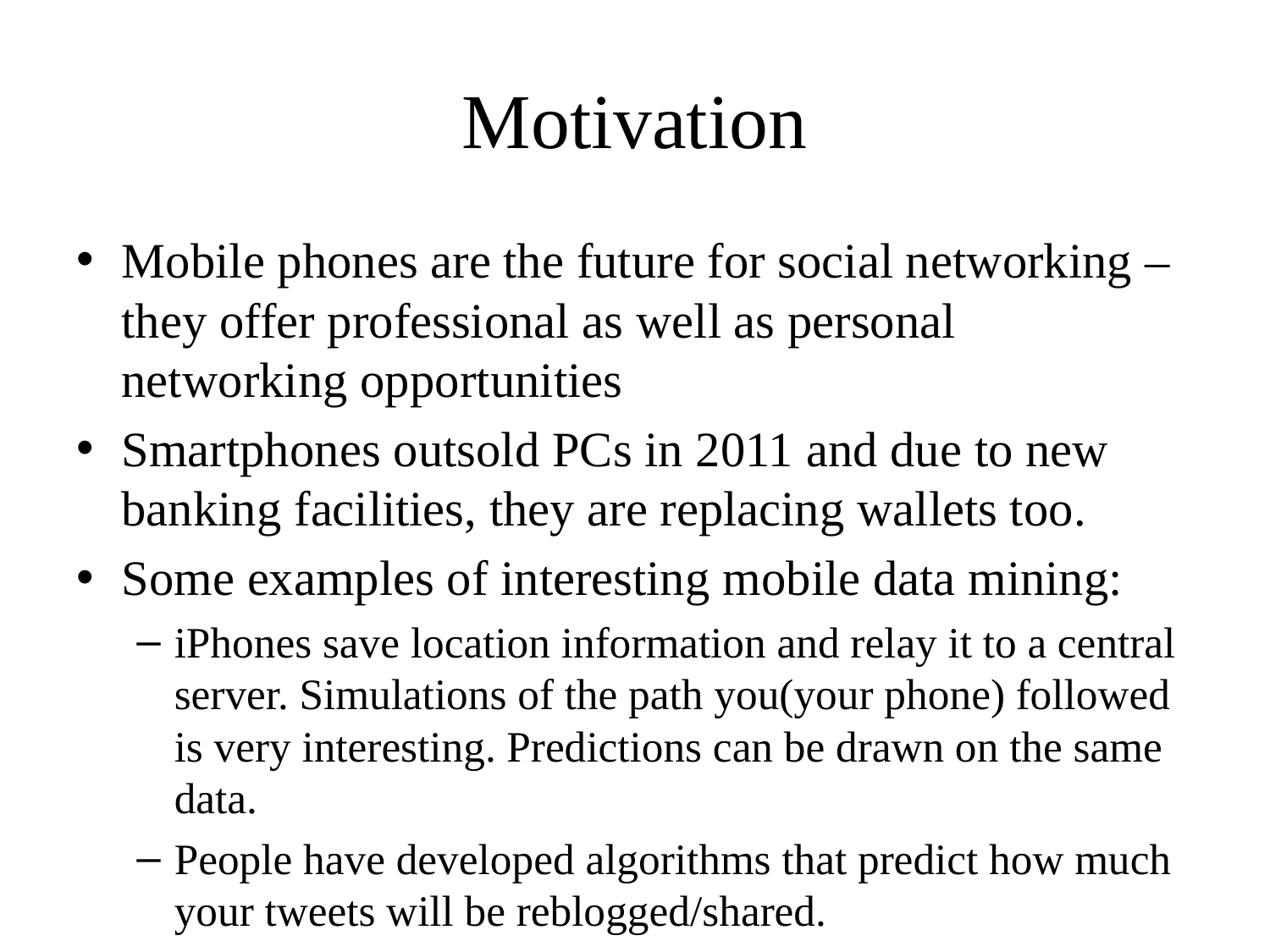

# Motivation
Mobile phones are the future for social networking – they offer professional as well as personal networking opportunities
Smartphones outsold PCs in 2011 and due to new banking facilities, they are replacing wallets too.
Some examples of interesting mobile data mining:
iPhones save location information and relay it to a central server. Simulations of the path you(your phone) followed is very interesting. Predictions can be drawn on the same data.
People have developed algorithms that predict how much your tweets will be reblogged/shared.